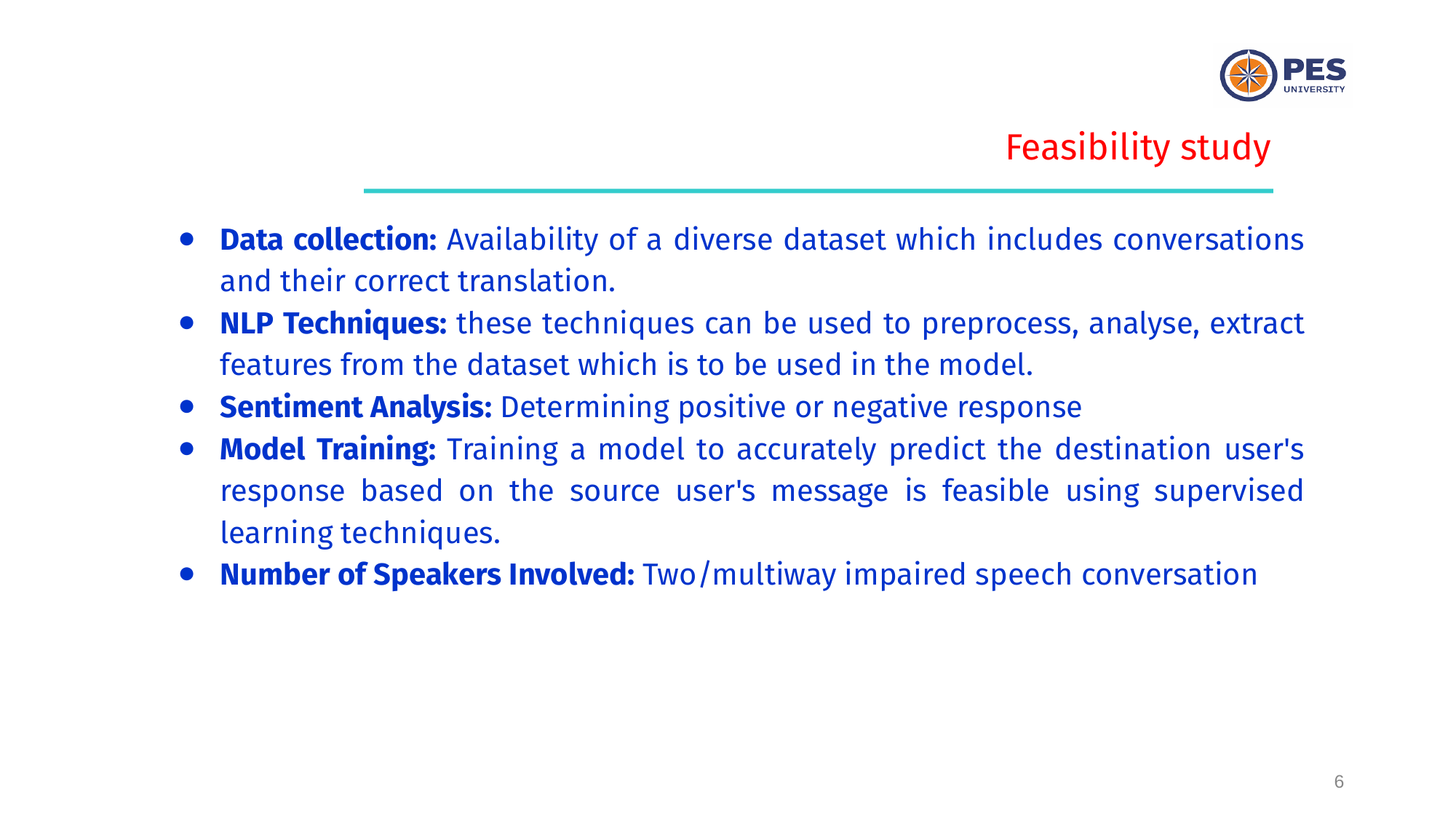

Feasibility study

Data collection: Availability of a diverse dataset which includes conversations and their correct translation.
NLP Techniques: these techniques can be used to preprocess, analyse, extract features from the dataset which is to be used in the model.
Sentiment Analysis: Determining positive or negative response
Model Training: Training a model to accurately predict the destination user's response based on the source user's message is feasible using supervised learning techniques.
Number of Speakers Involved: Two/multiway impaired speech conversation
6